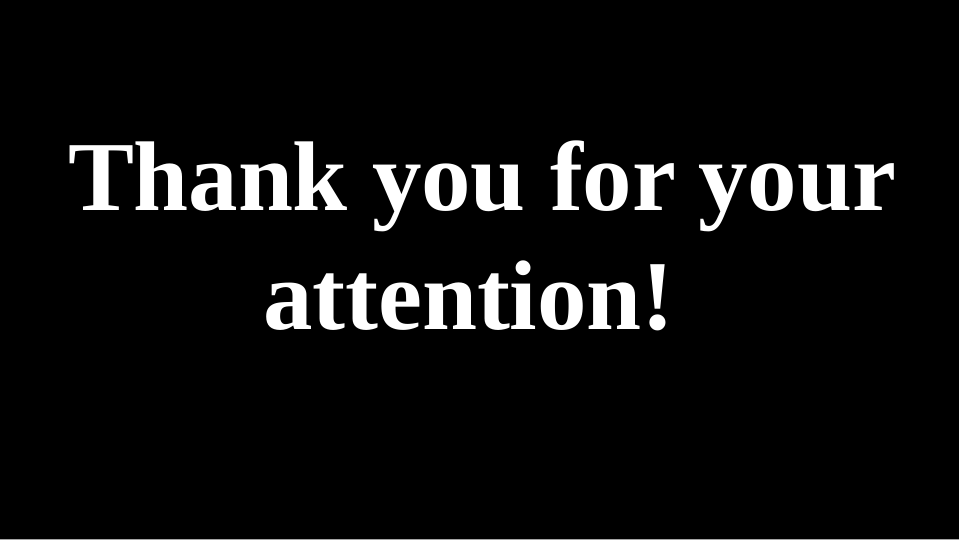

# Thank you for your attention! 🎅